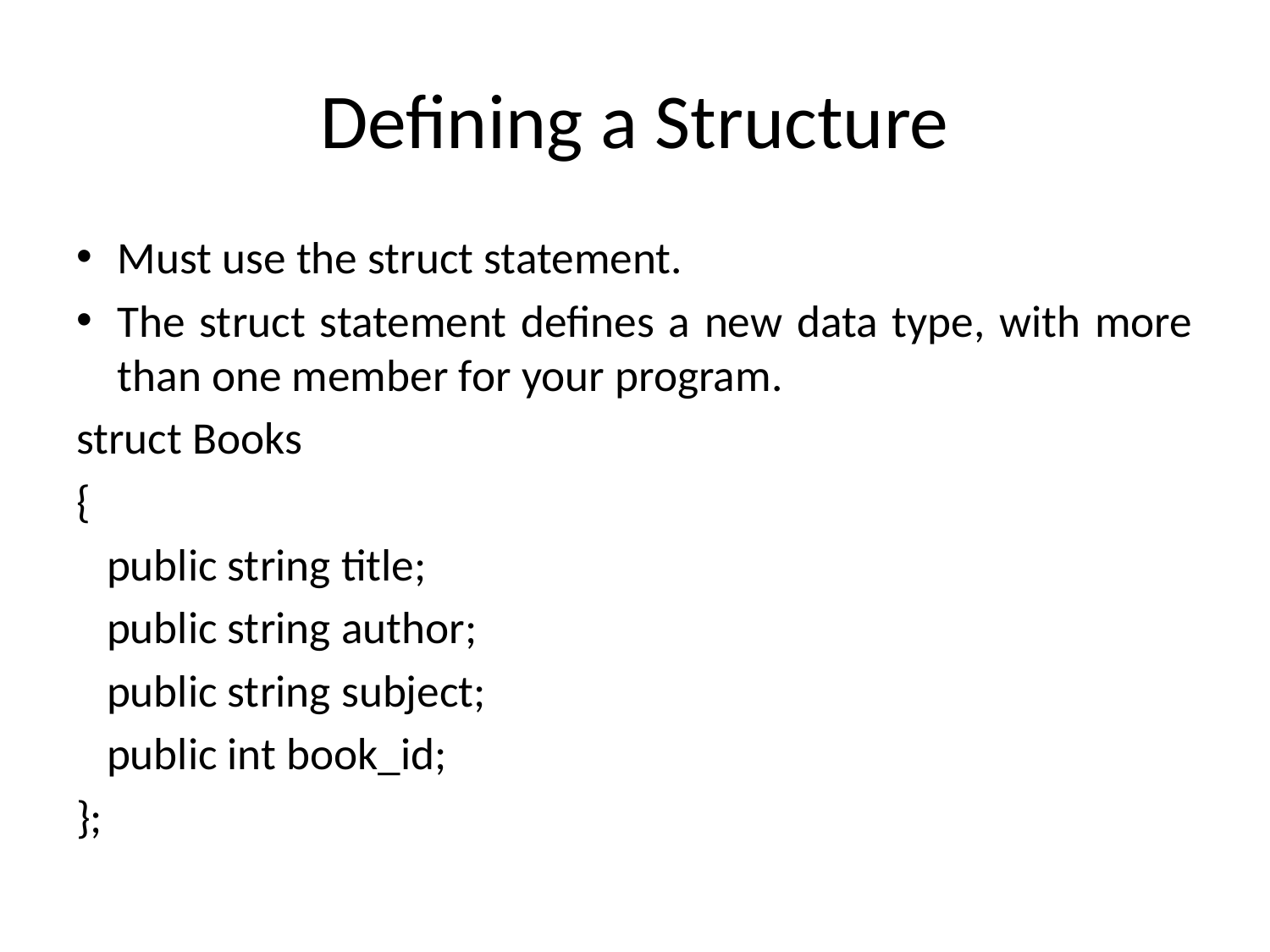

# Defining a Structure
Must use the struct statement.
The struct statement defines a new data type, with more than one member for your program.
struct Books
{
   public string title;
   public string author;
   public string subject;
   public int book_id;
};